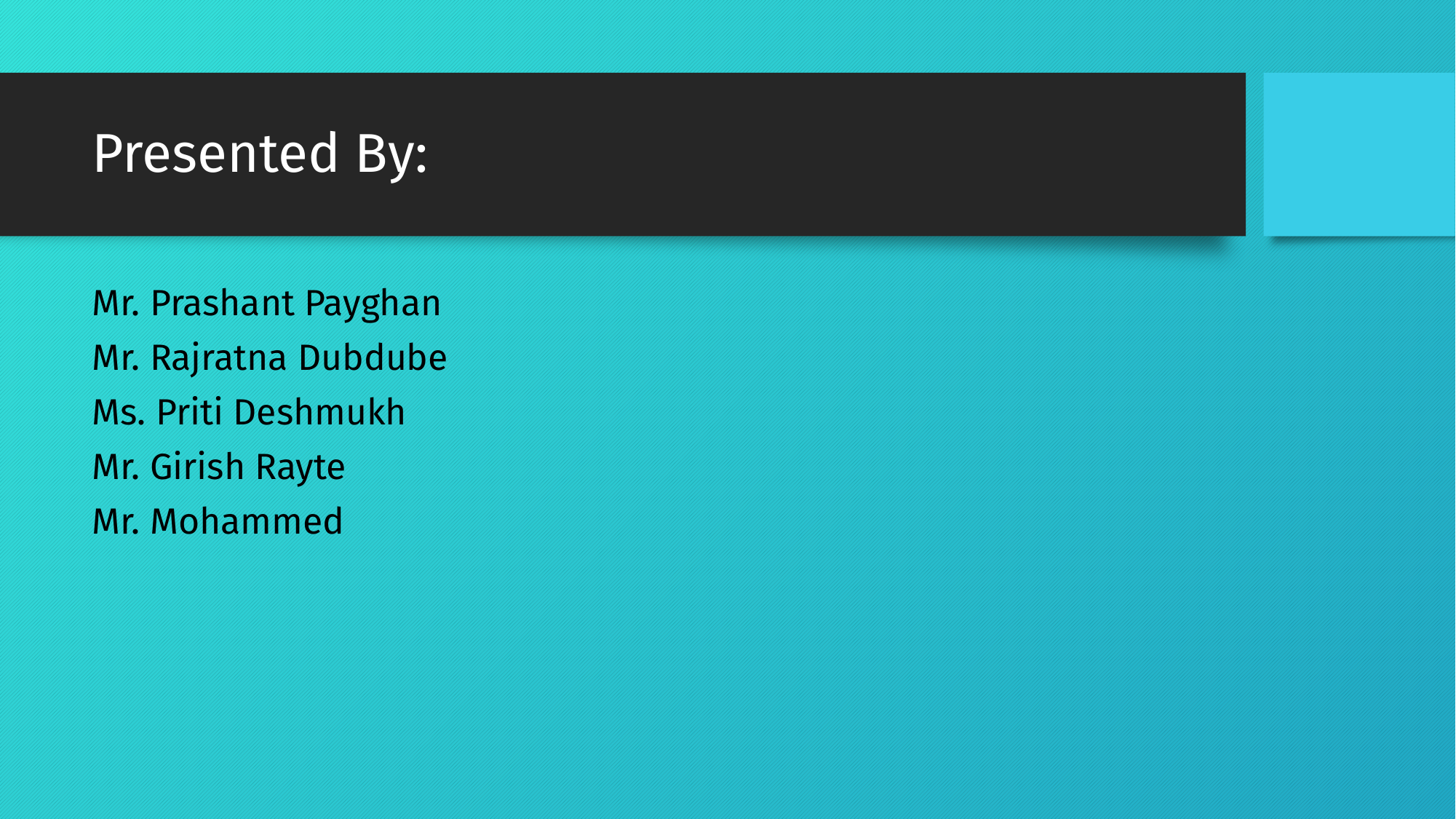

# Presented By:
Mr. Prashant Payghan
Mr. Rajratna Dubdube
Ms. Priti Deshmukh
Mr. Girish Rayte
Mr. Mohammed